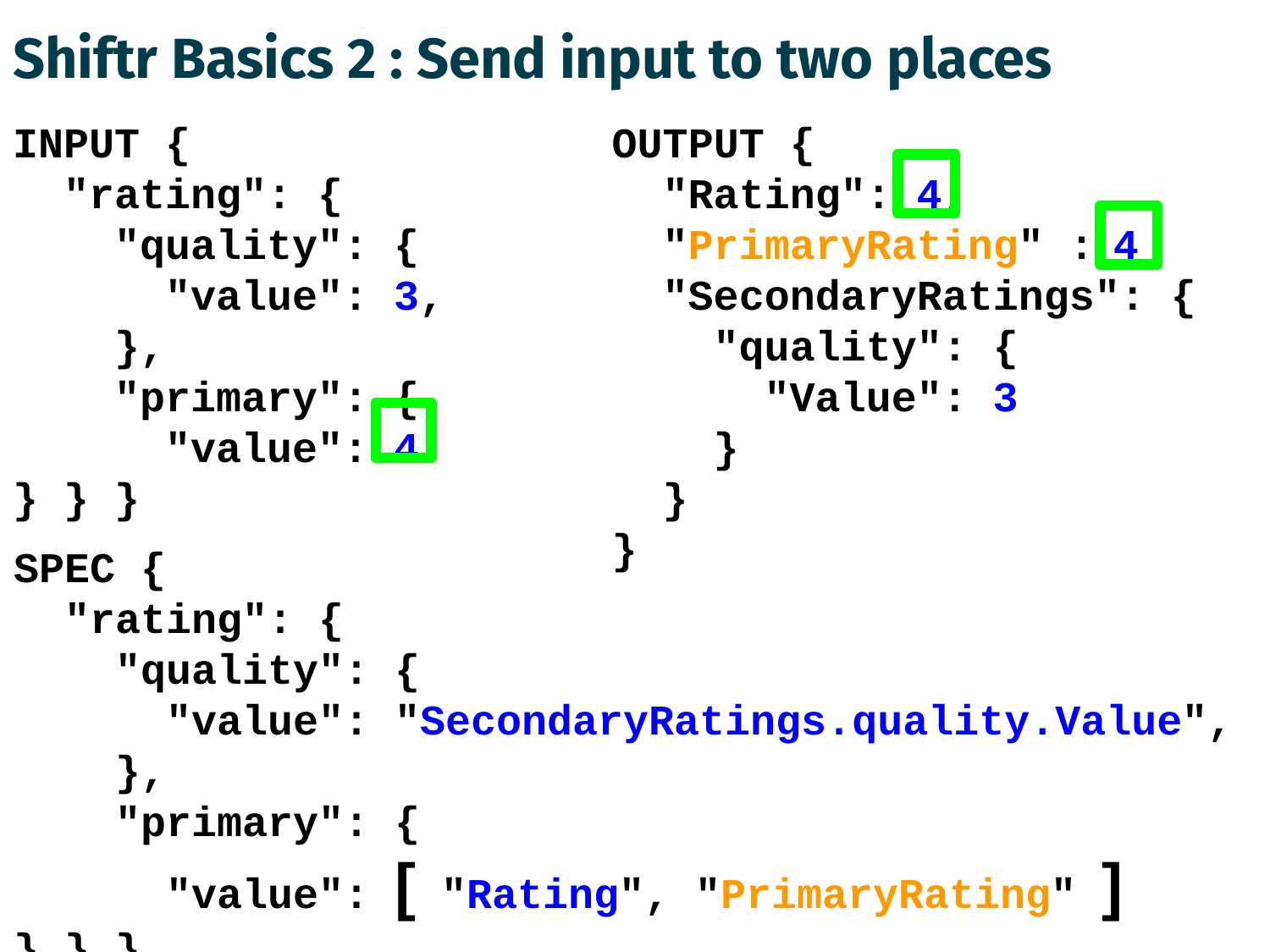

# Shiftr Basics 2 : Send input to two places
INPUT {
  "rating": {
    "quality": {
      "value": 3,
    },
    "primary": {
      "value": 4
} } }

OUTPUT {
  "Rating": 4,
  "PrimaryRating" :  ,
  "SecondaryRatings": {
    "quality": {
      "Value": 3
    }
  }
}

4

SPEC {
  "rating": {
    "quality": {
      "value": "SecondaryRatings.quality.Value",
    },
    "primary": {
      "value": [ "Rating", "PrimaryRating" ]
} } }